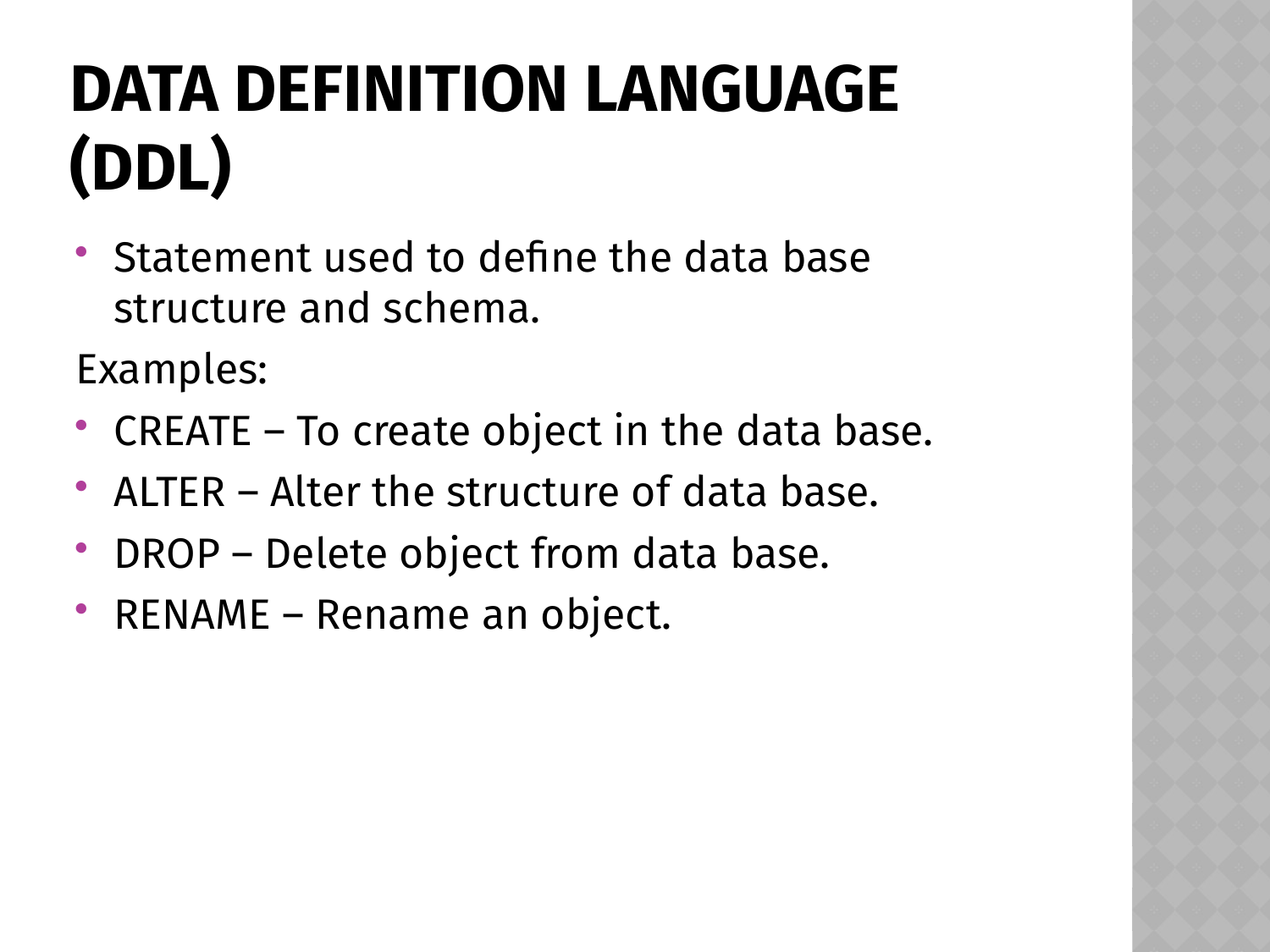

# DATA DEFINITION LANGUAGE (DDL)
Statement used to define the data base structure and schema.
Examples:
CREATE – To create object in the data base.
ALTER – Alter the structure of data base.
DROP – Delete object from data base.
RENAME – Rename an object.